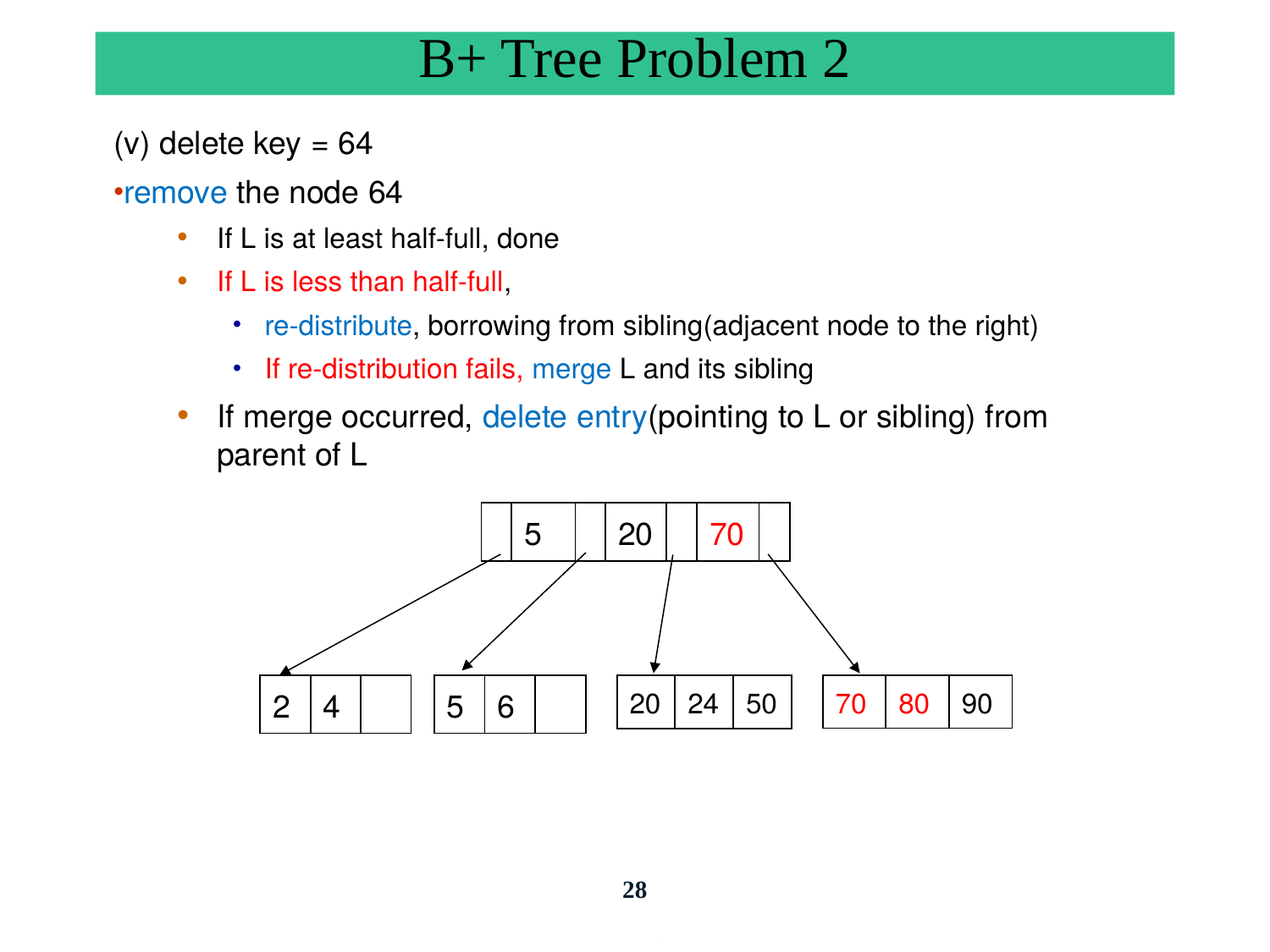

# B+ Tree Problem 2
(v) delete key = 64
remove the node 64
If L is at least half-full, done
If L is less than half-full,
re-distribute, borrowing from sibling(adjacent node to the right)
If re-distribution fails, merge L and its sibling
If merge occurred, delete entry(pointing to L or sibling) from parent of L

|  | 5 |  | 20 |  | 70 |  |
| --- | --- | --- | --- | --- | --- | --- |
| 2 | 4 |  |
| --- | --- | --- |
| 5 | 6 |  |
| --- | --- | --- |
| 70 | 80 | 90 |
| --- | --- | --- |
| 20 | 24 | 50 |
| --- | --- | --- |
28